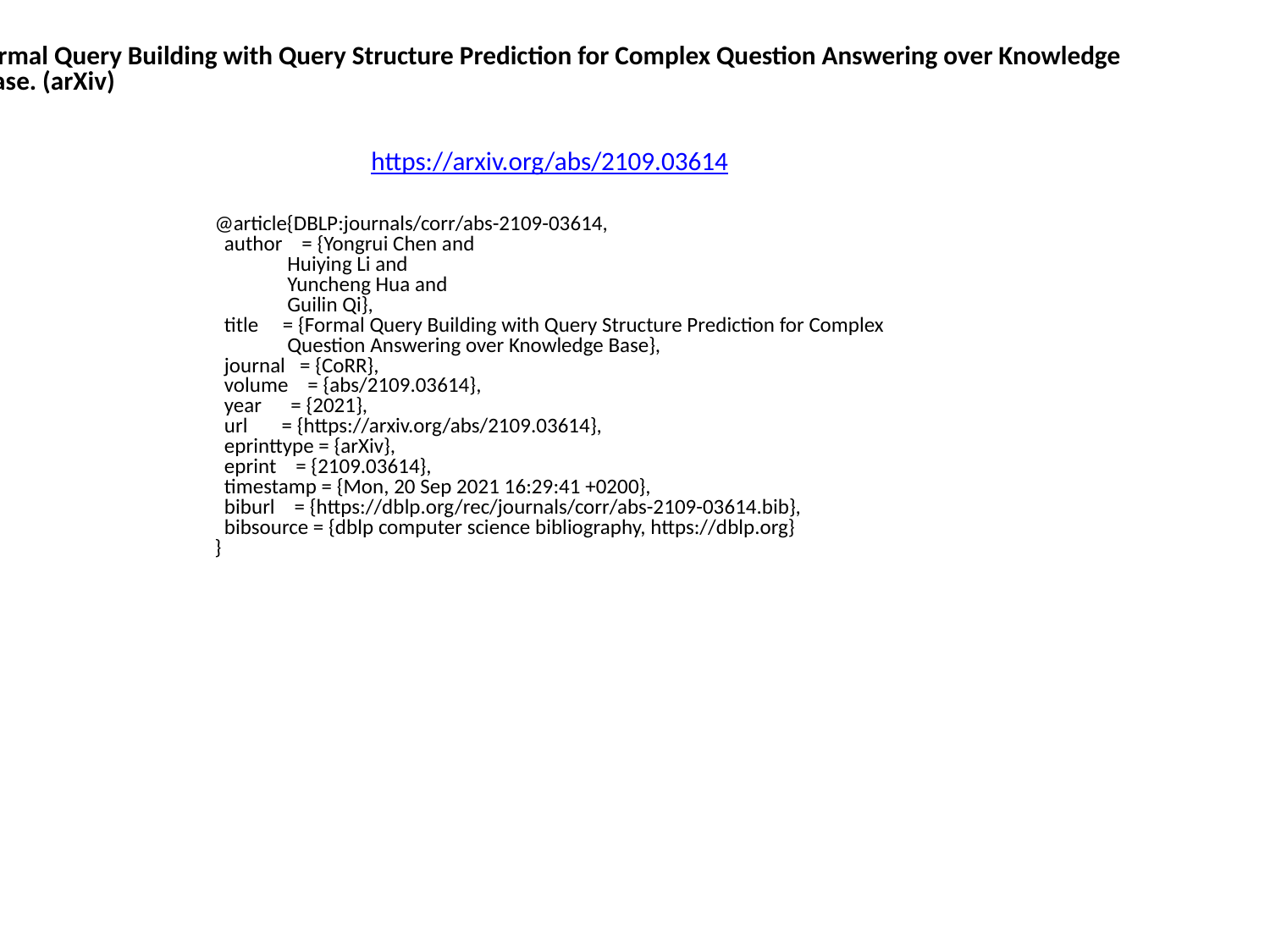

Formal Query Building with Query Structure Prediction for Complex Question Answering over Knowledge
 Base. (arXiv)

https://arxiv.org/abs/2109.03614

@article{DBLP:journals/corr/abs-2109-03614,
  author    = {Yongrui Chen and
               Huiying Li and
               Yuncheng Hua and
               Guilin Qi},
  title     = {Formal Query Building with Query Structure Prediction for Complex
               Question Answering over Knowledge Base},
  journal   = {CoRR},
  volume    = {abs/2109.03614},
  year      = {2021},
  url       = {https://arxiv.org/abs/2109.03614},
  eprinttype = {arXiv},
  eprint    = {2109.03614},
  timestamp = {Mon, 20 Sep 2021 16:29:41 +0200},
  biburl    = {https://dblp.org/rec/journals/corr/abs-2109-03614.bib},
  bibsource = {dblp computer science bibliography, https://dblp.org}
}